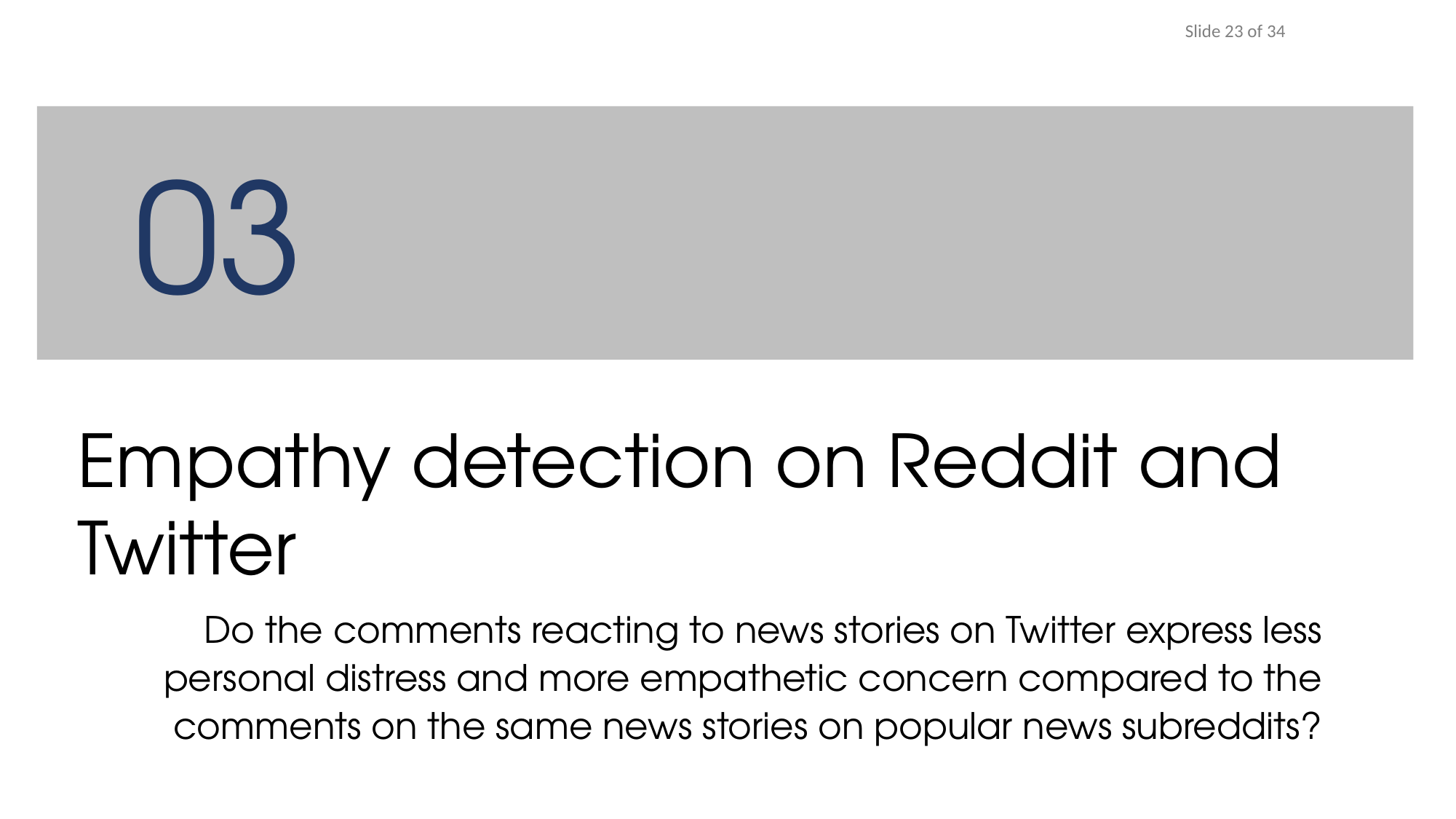

Slide 23 of 34

03
Empathy detection on Reddit and Twitter
Do the comments reacting to news stories on Twitter express less personal distress and more empathetic concern compared to the comments on the same news stories on popular news subreddits?